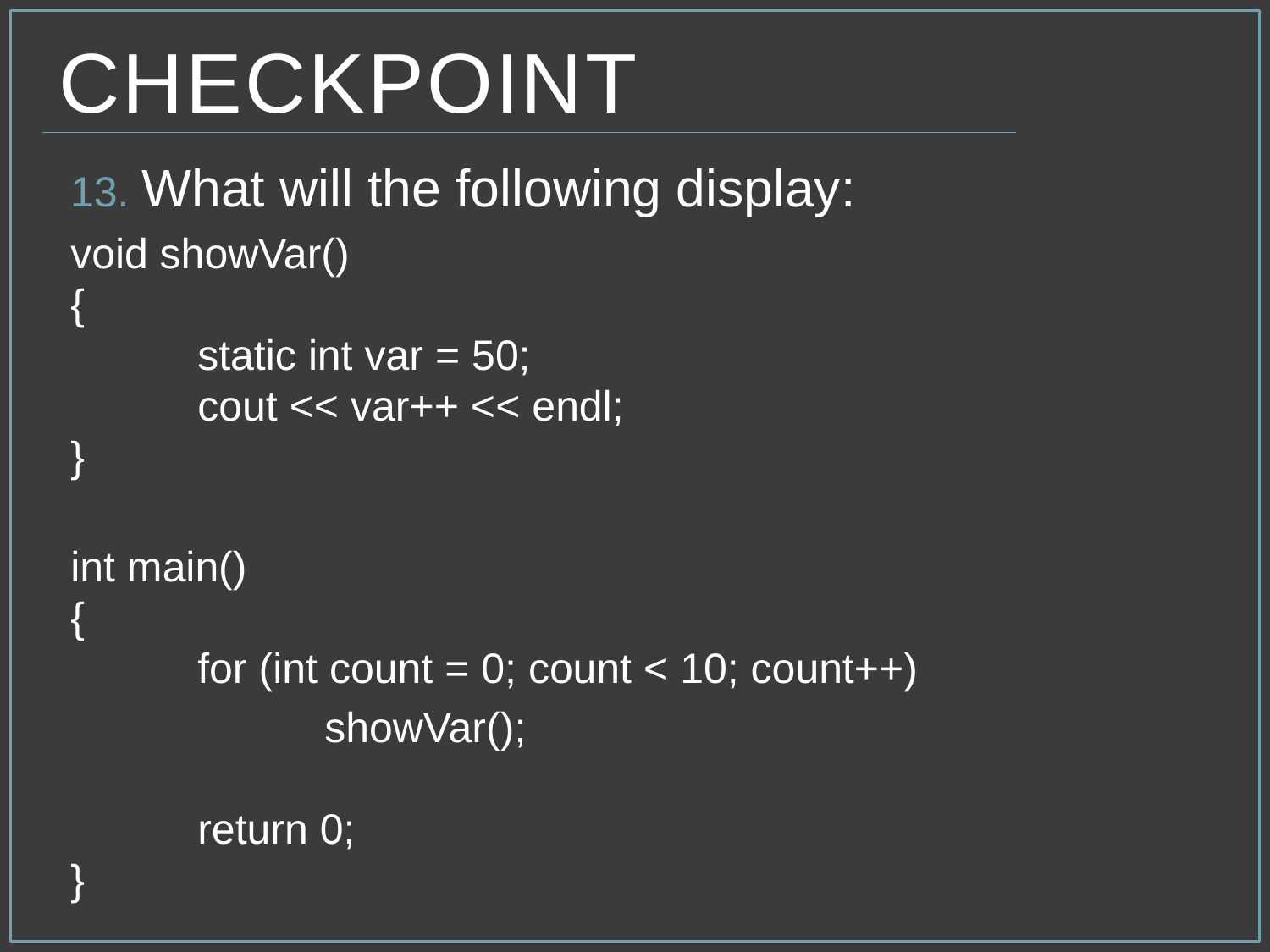

# Checkpoint
What will the following display:
void showVar()
{
	static int var = 50;
	cout << var++ << endl;
}
int main()
{
	for (int count = 0; count < 10; count++)
		showVar();
	return 0;
}